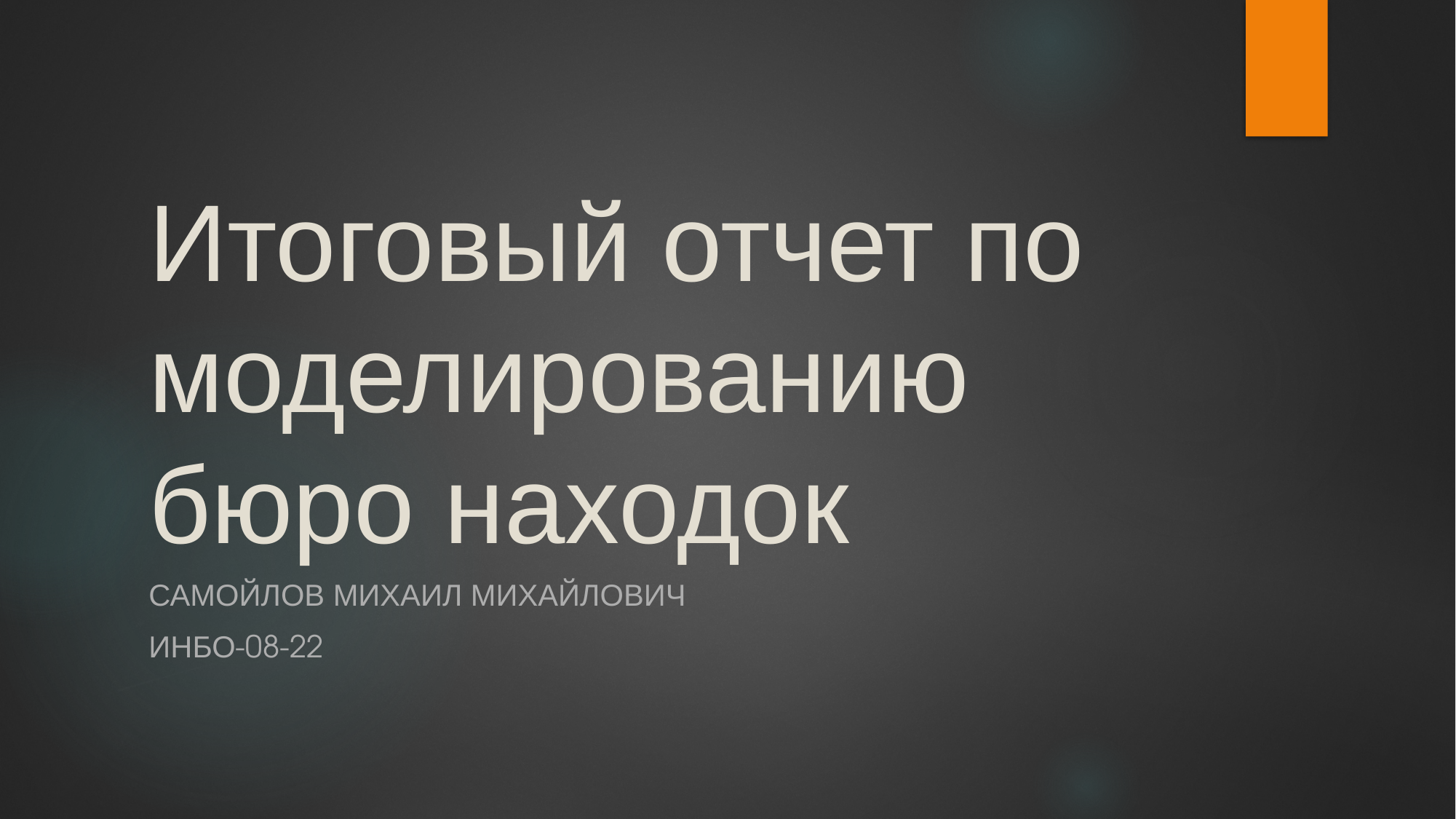

# Итоговый отчет по моделированию бюро находок
Самойлов Михаил Михайлович
Инбо-08-22